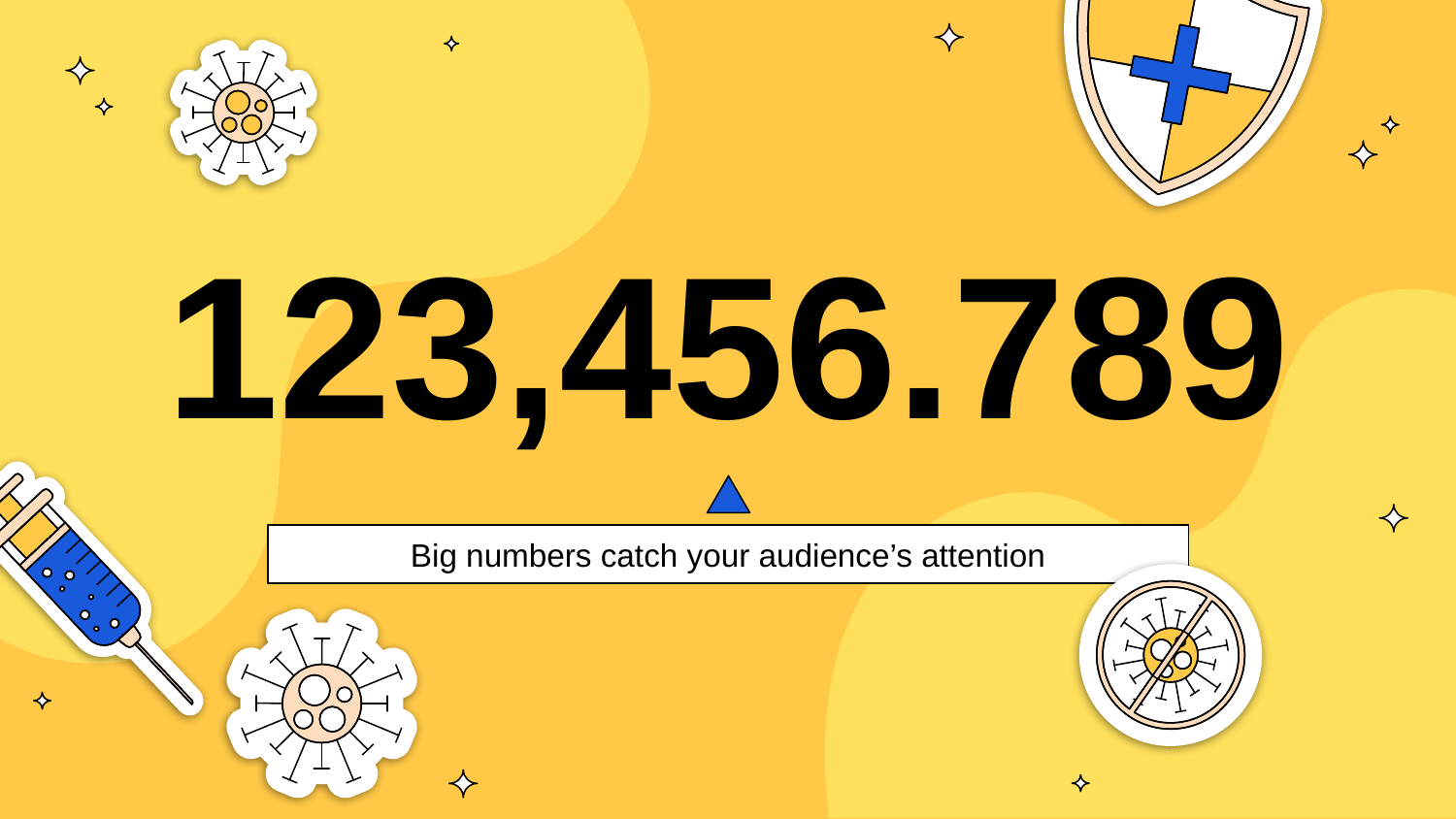

# 123,456.789

Big numbers catch your audience’s attention